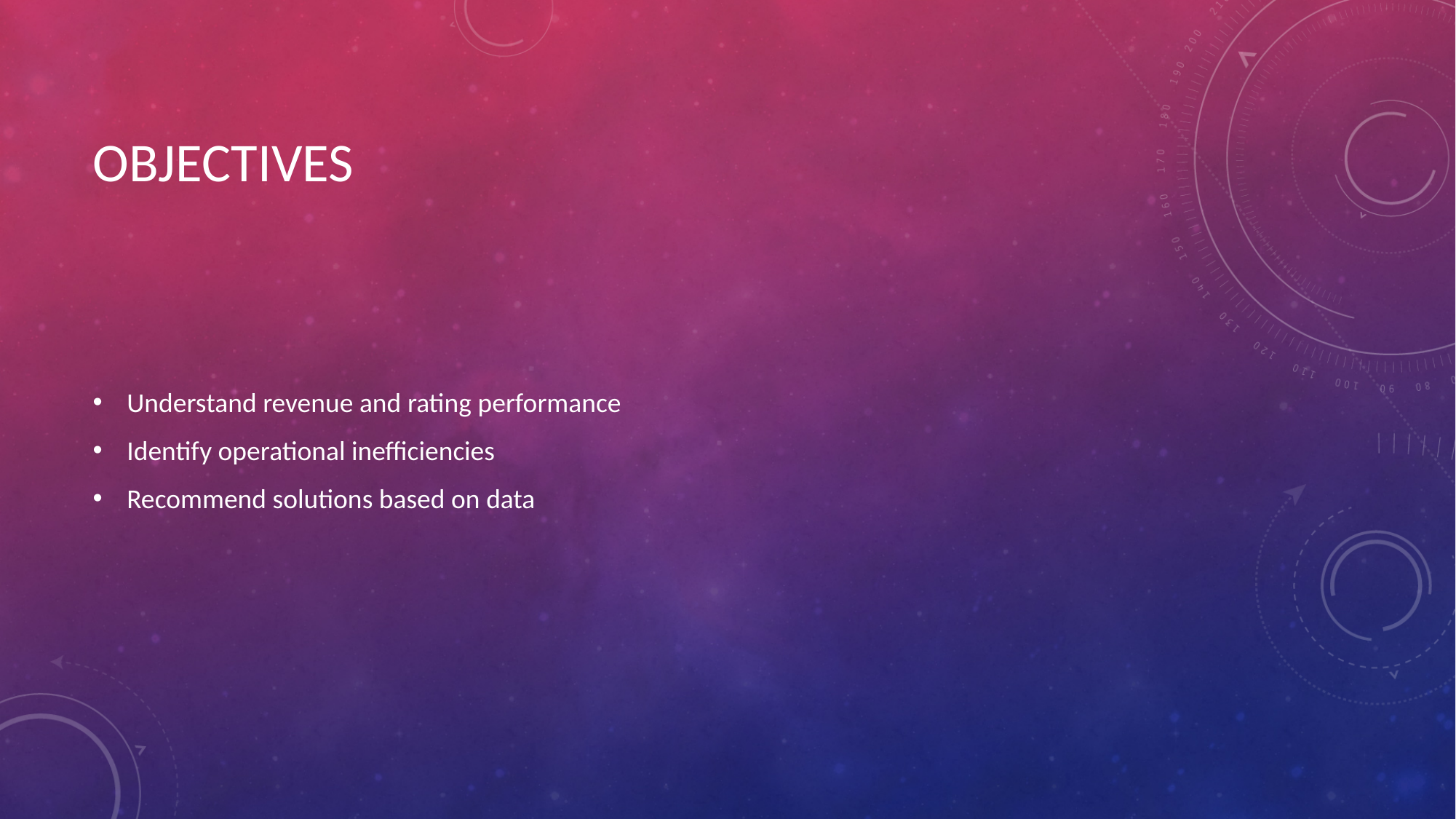

# Objectives
Understand revenue and rating performance
Identify operational inefficiencies
Recommend solutions based on data